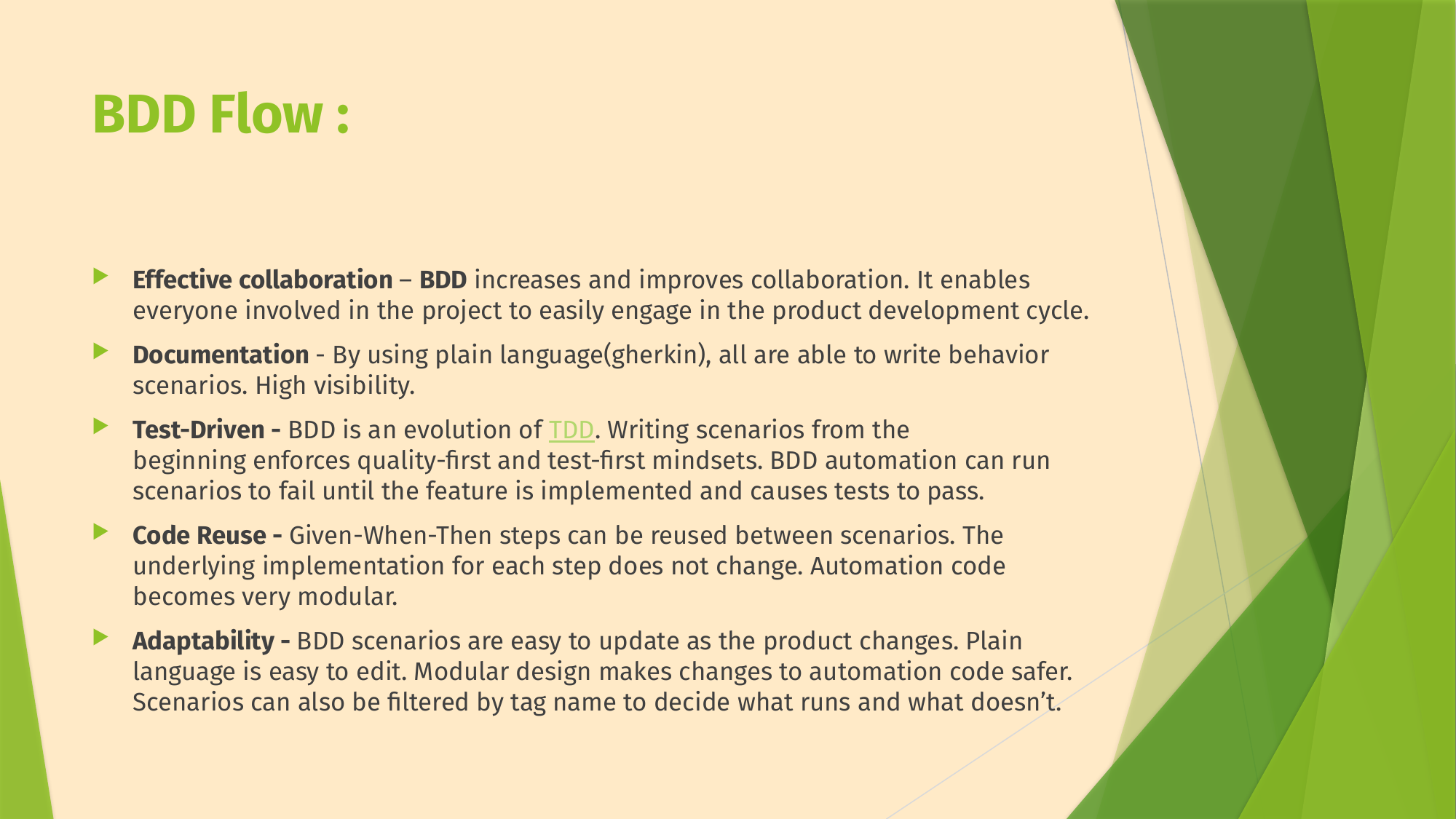

# BDD Flow :
Effective collaboration – BDD increases and improves collaboration. It enables everyone involved in the project to easily engage in the product development cycle.
Documentation - By using plain language(gherkin), all are able to write behavior scenarios. High visibility.
Test-Driven - BDD is an evolution of TDD. Writing scenarios from the beginning enforces quality-first and test-first mindsets. BDD automation can run scenarios to fail until the feature is implemented and causes tests to pass.
Code Reuse - Given-When-Then steps can be reused between scenarios. The underlying implementation for each step does not change. Automation code becomes very modular.
Adaptability - BDD scenarios are easy to update as the product changes. Plain language is easy to edit. Modular design makes changes to automation code safer. Scenarios can also be filtered by tag name to decide what runs and what doesn’t.